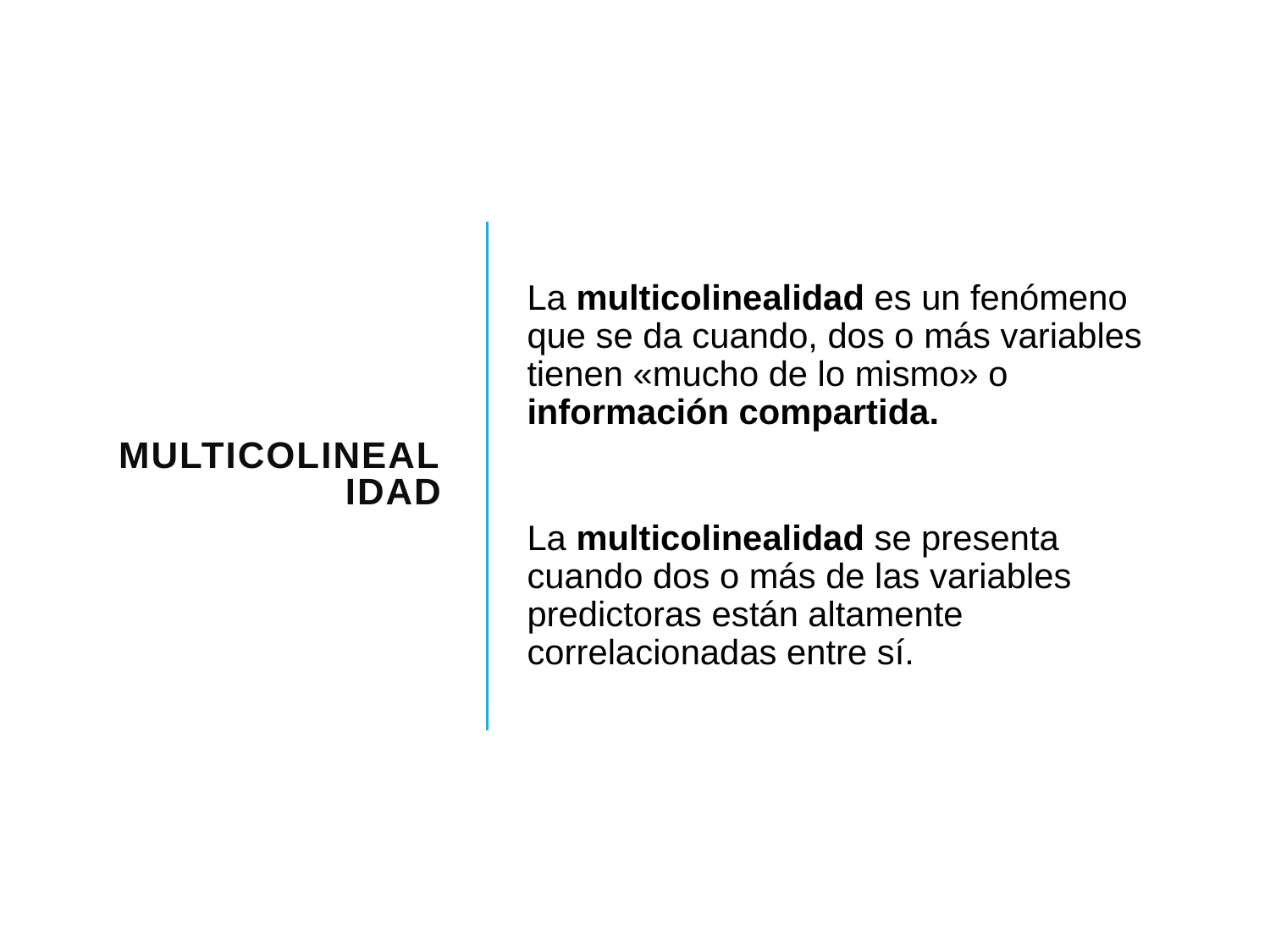

# MULTICOLINEALIDAD
La multicolinealidad es un fenómeno que se da cuando, dos o más variables tienen «mucho de lo mismo» o información compartida.

La multicolinealidad se presenta cuando dos o más de las variables predictoras están altamente correlacionadas entre sí.